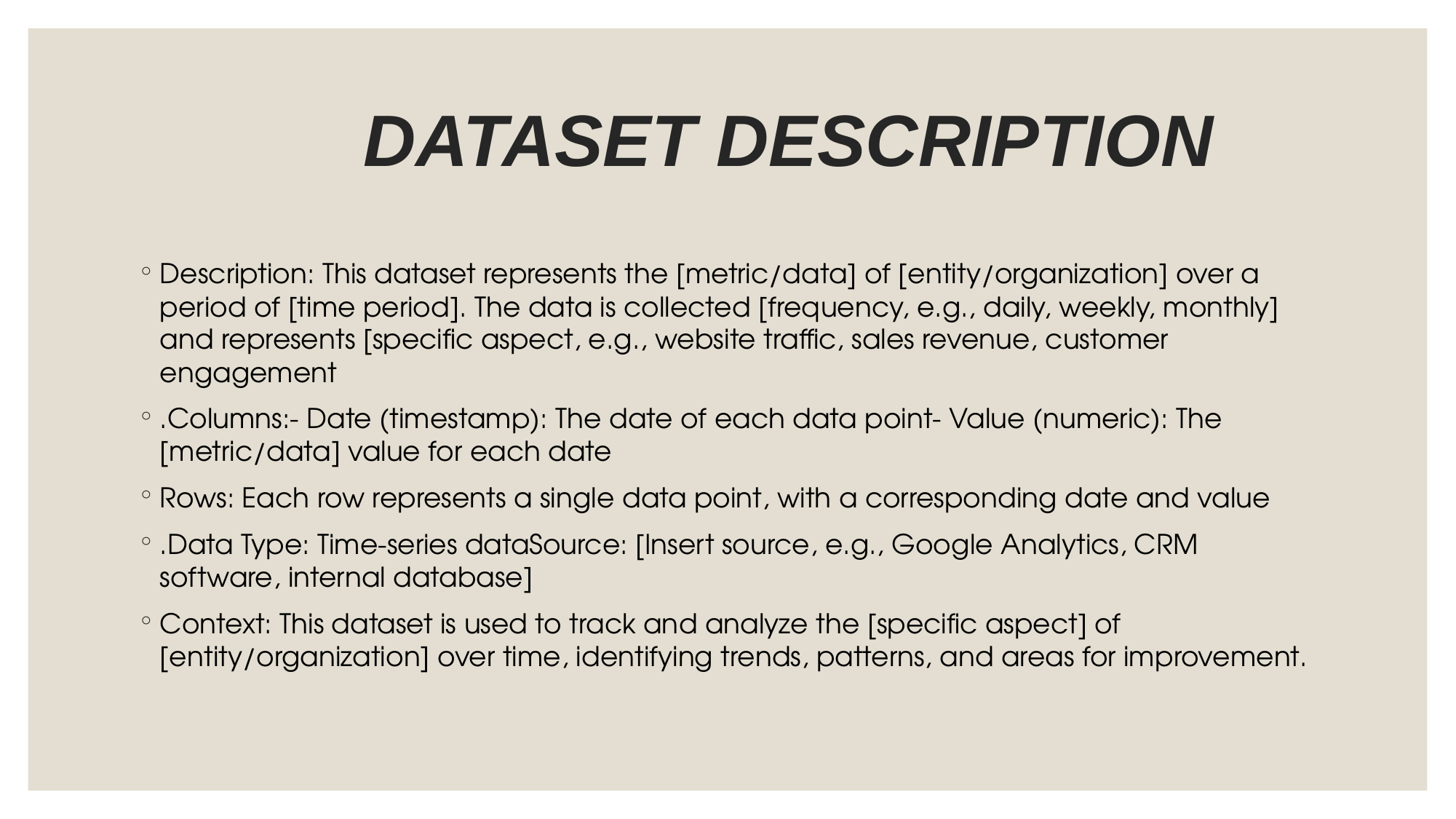

# DATASET DESCRIPTION
Description: This dataset represents the [metric/data] of [entity/organization] over a period of [time period]. The data is collected [frequency, e.g., daily, weekly, monthly] and represents [specific aspect, e.g., website traffic, sales revenue, customer engagement
.Columns:- Date (timestamp): The date of each data point- Value (numeric): The [metric/data] value for each date
Rows: Each row represents a single data point, with a corresponding date and value
.Data Type: Time-series dataSource: [Insert source, e.g., Google Analytics, CRM software, internal database]
Context: This dataset is used to track and analyze the [specific aspect] of [entity/organization] over time, identifying trends, patterns, and areas for improvement.